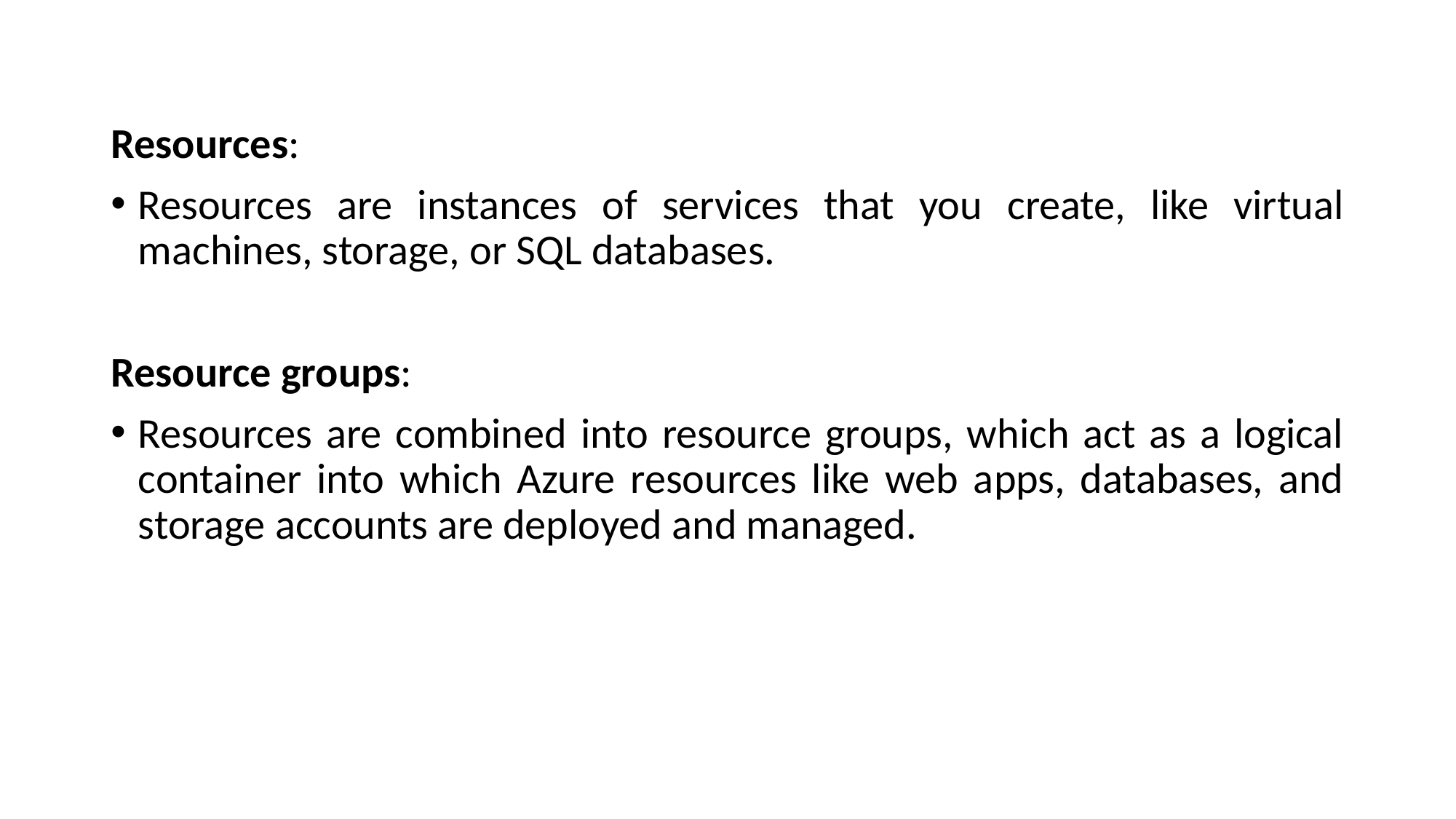

Resources:
Resources are instances of services that you create, like virtual machines, storage, or SQL databases.

Resource groups:
Resources are combined into resource groups, which act as a logical container into which Azure resources like web apps, databases, and storage accounts are deployed and managed.